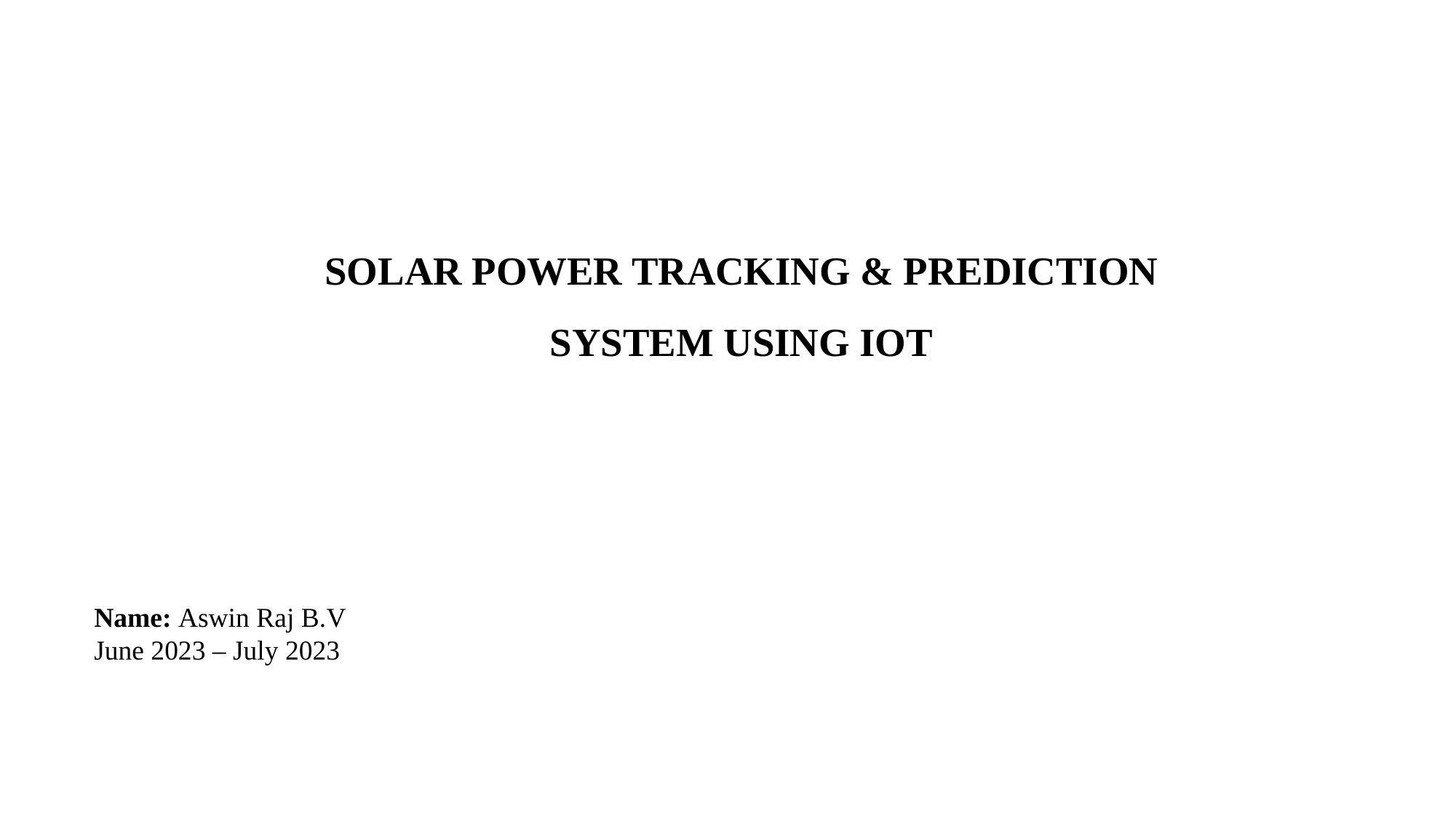

# SOLAR POWER TRACKING & PREDICTION SYSTEM USING IOT
Name: Aswin Raj B.V
June 2023 – July 2023